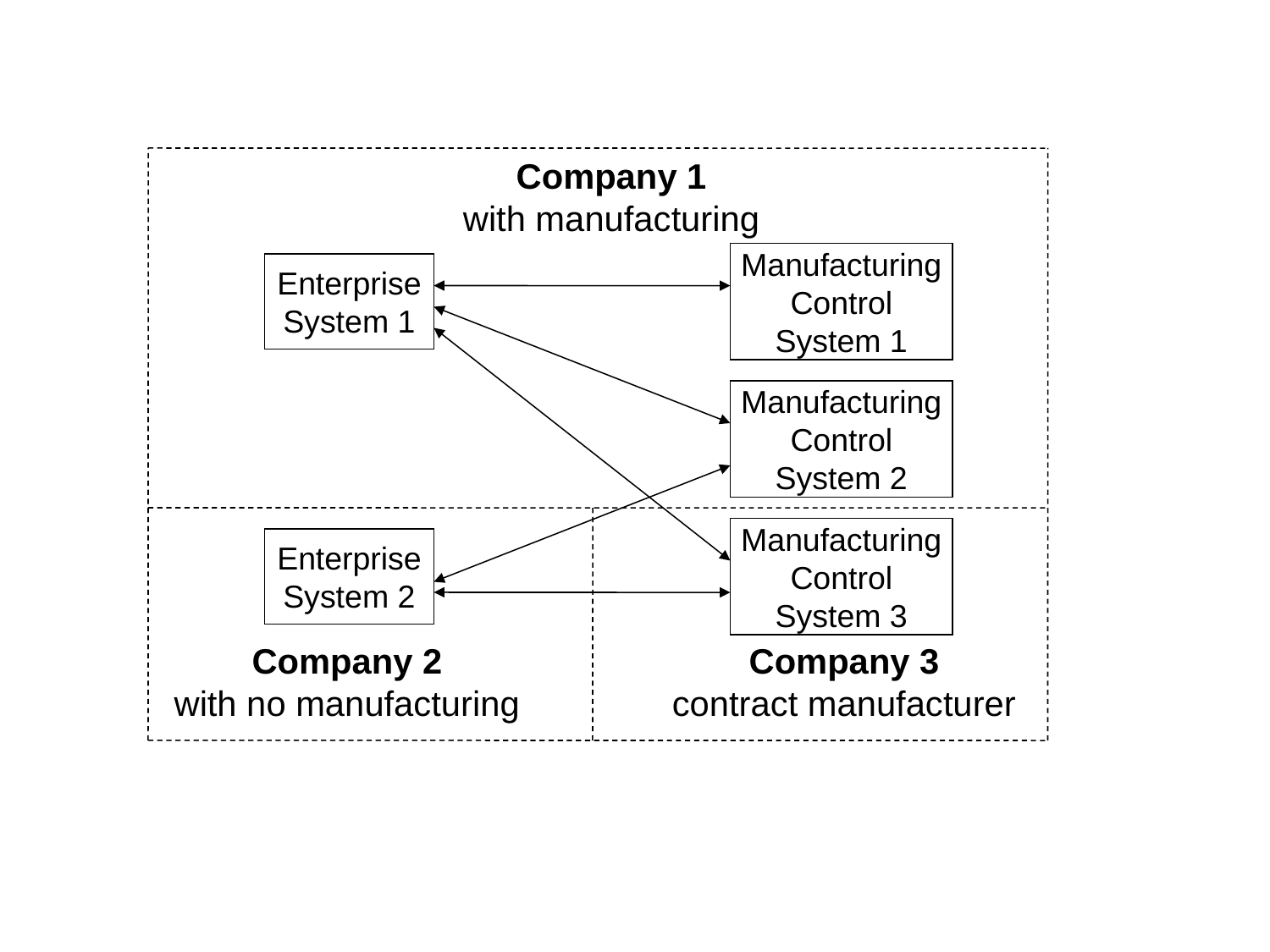

Company 1
with manufacturing

Manufacturing
Control
System 1
Enterprise
System 1

Manufacturing
Control
System 2

Manufacturing
Control
System 3
Enterprise
System 2

Company 2
with no manufacturing
Company 3
contract manufacturer